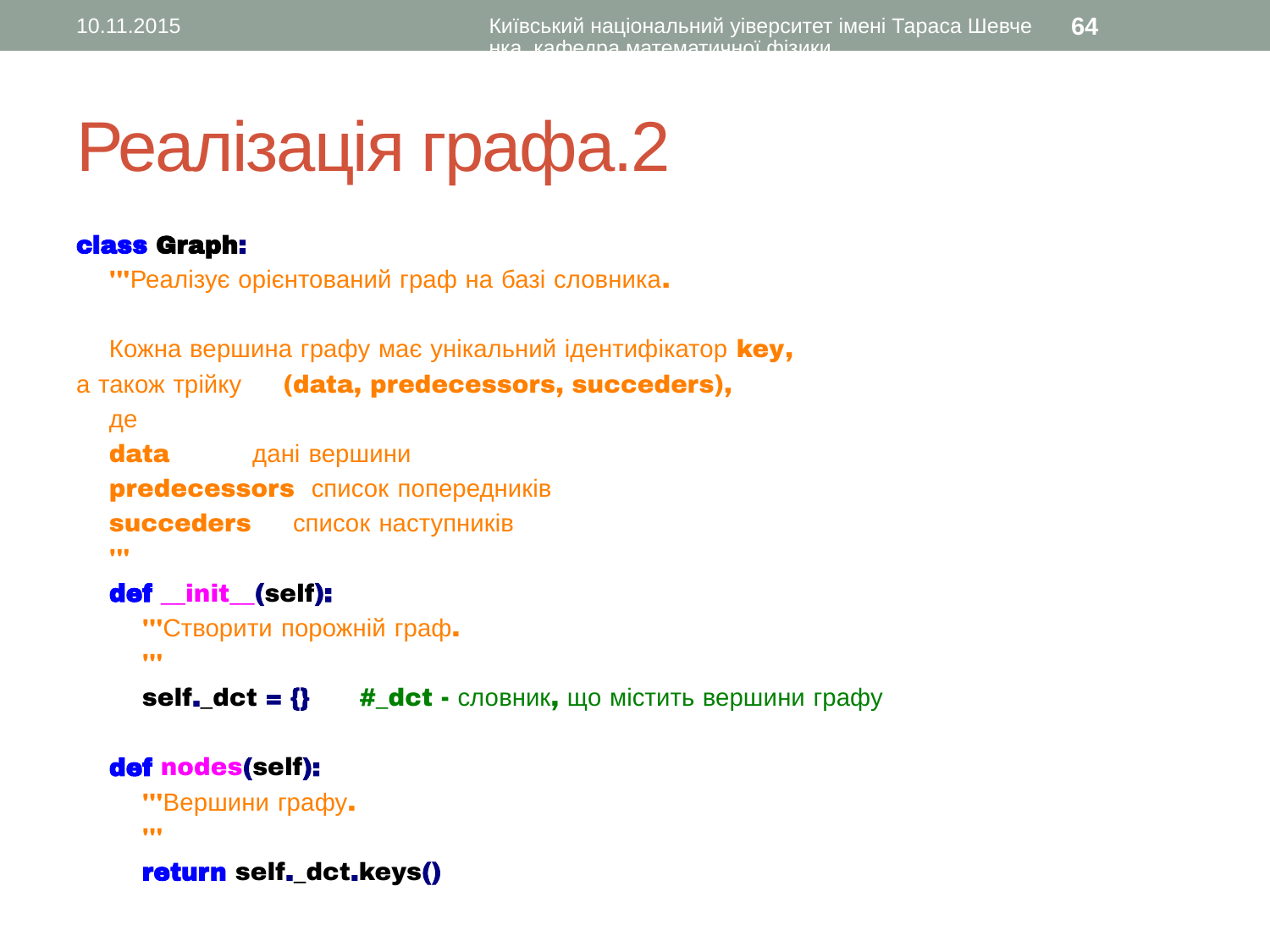

10.11.2015
Київський національний уіверситет імені Тараса Шевченка, кафедра математичної фізики
64
# Реалізація графа.2
class Graph:
    '''Реалізує орієнтований граф на базі словника.

    Кожна вершина графу має унікальний ідентифікатор key,
а також трійку     (data, predecessors, succeders),
    де
    data          дані вершини
    predecessors  список попередників
    succeders     список наступників
    '''
    def __init__(self):
        '''Створити порожній граф.
        '''
        self._dct = {}      #_dct - словник, що містить вершини графу

    def nodes(self):
        '''Вершини графу.
        '''
        return self._dct.keys()